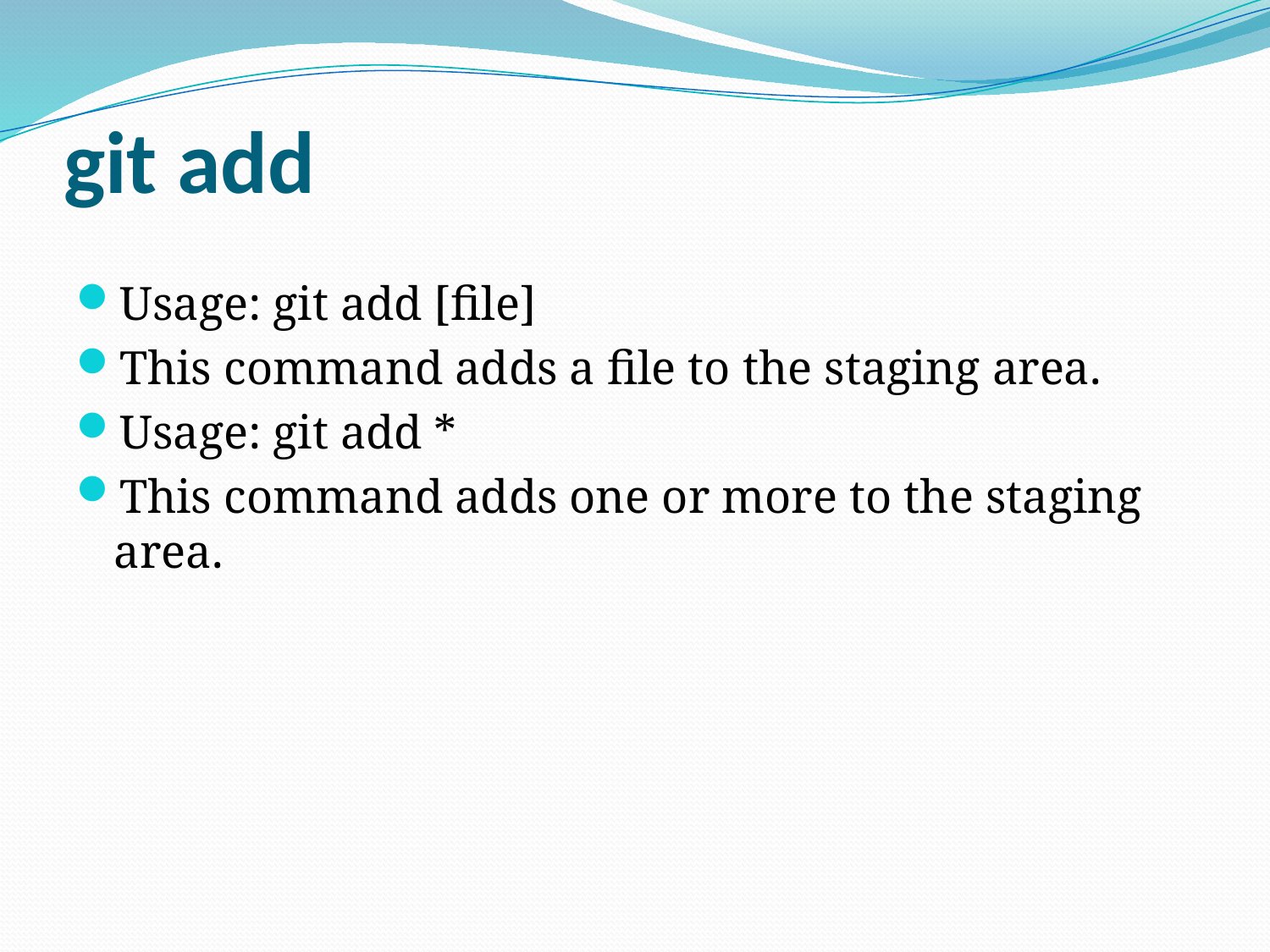

# git add
Usage: git add [file]
This command adds a file to the staging area.
Usage: git add *
This command adds one or more to the staging area.